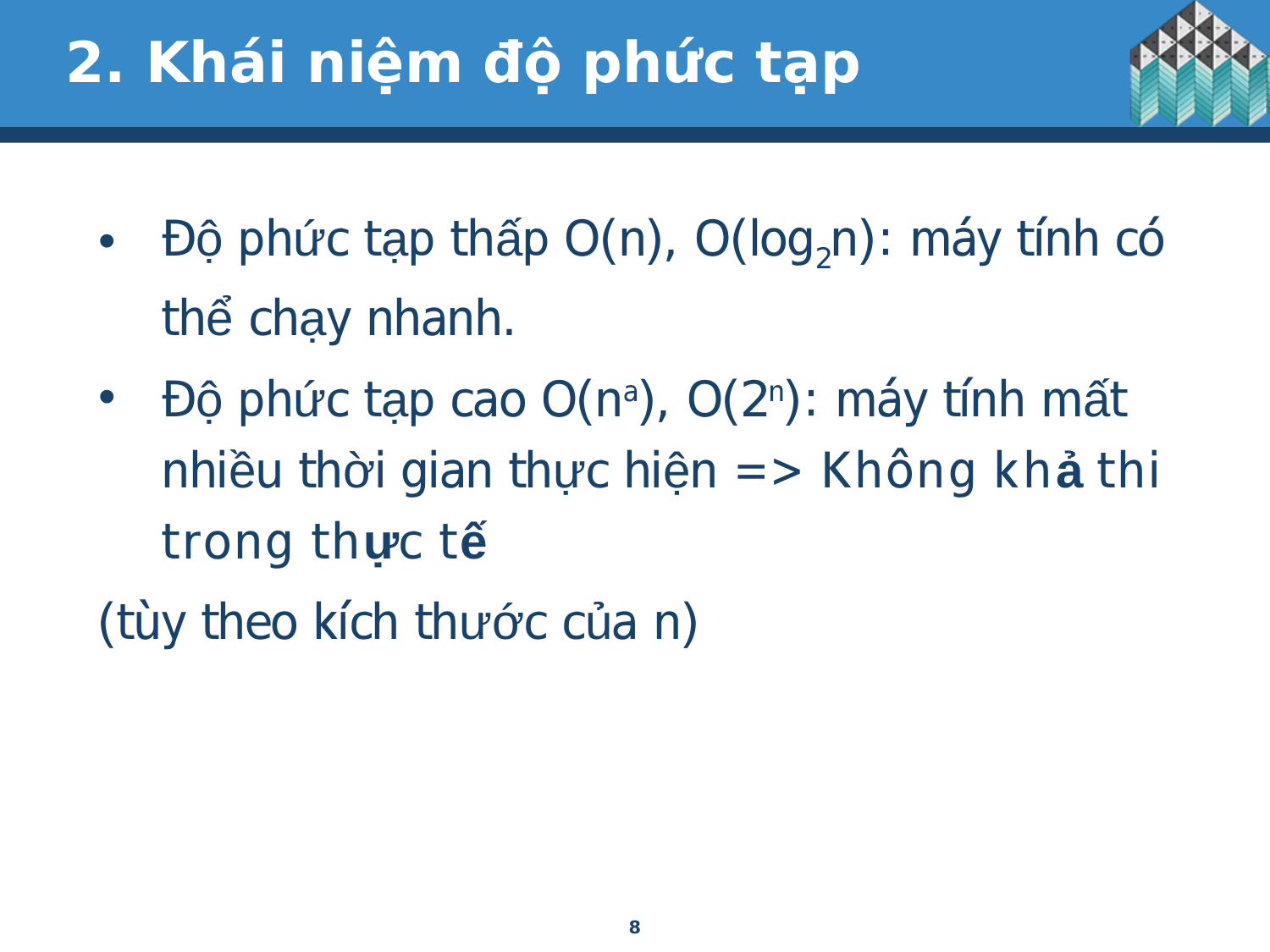

# 2. Khái niệm độ phức tạp
Độ phức tạp thấp O(n), O(log2n): máy tính có thể chạy nhanh.
Độ phức tạp cao O(na), O(2n): máy tính mất nhiều thời gian thực hiện => Không khả thi trong thực tế
(tùy theo kích thước của n)

8